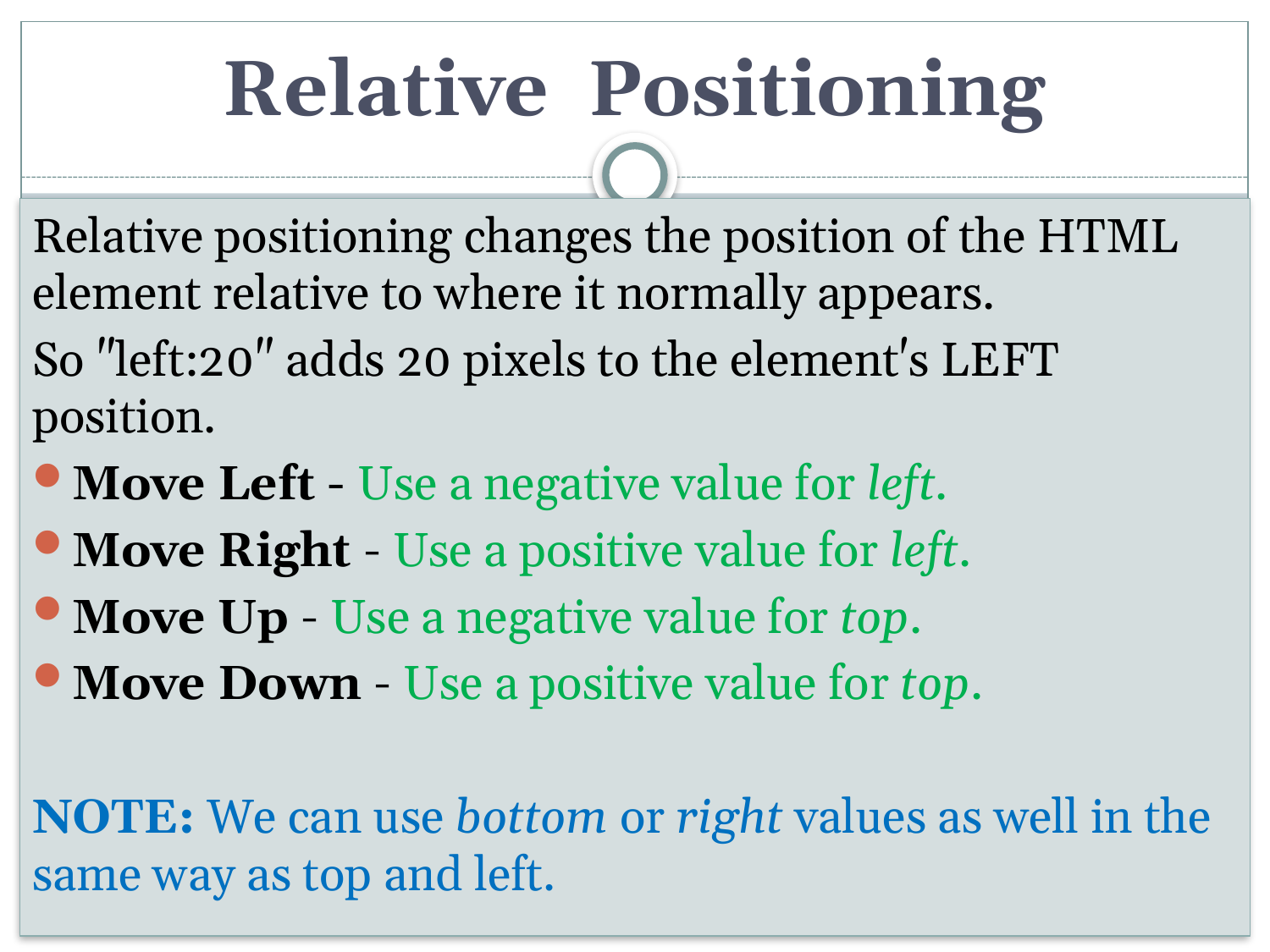

# Relative  Positioning
Relative positioning changes the position of the HTML element relative to where it normally appears.
So "left:20" adds 20 pixels to the element's LEFT position.
Move Left - Use a negative value for left.
Move Right - Use a positive value for left.
Move Up - Use a negative value for top.
Move Down - Use a positive value for top.

NOTE: We can use bottom or right values as well in the same way as top and left.